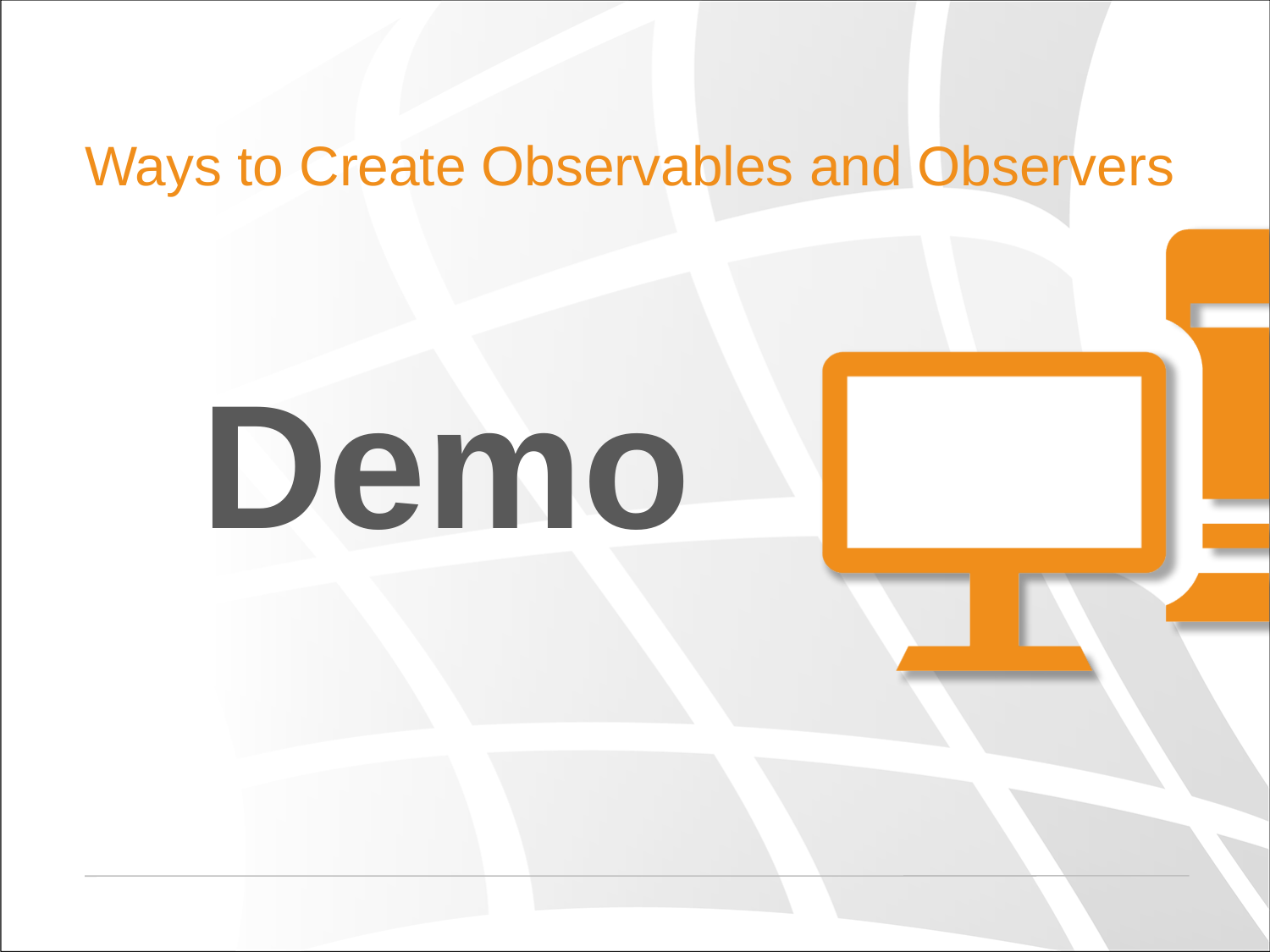

# Ways to Create Observables and Observers